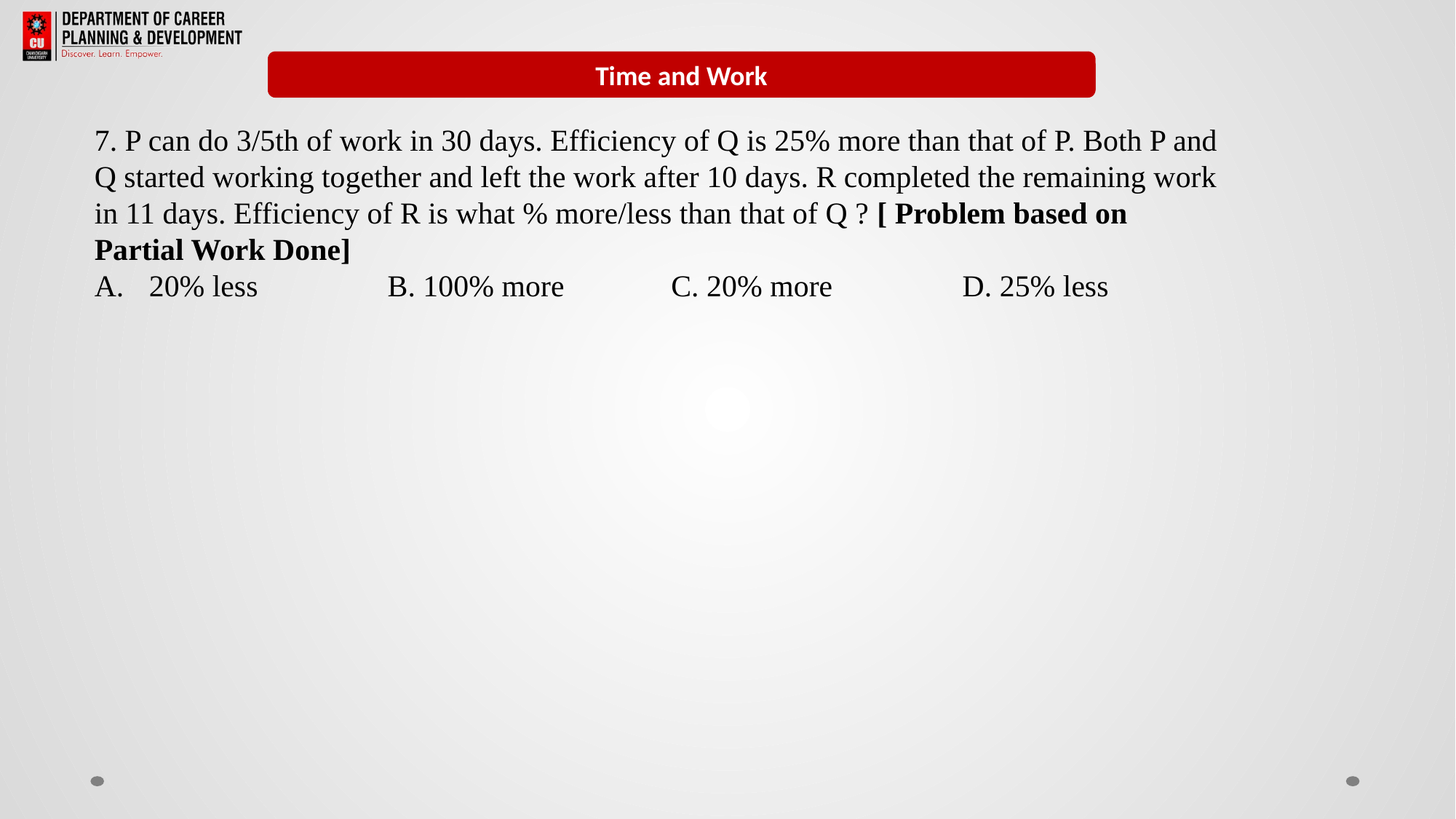

Remainders
Time and Work
7. P can do 3/5th of work in 30 days. Efficiency of Q is 25% more than that of P. Both P and Q started working together and left the work after 10 days. R completed the remaining work in 11 days. Efficiency of R is what % more/less than that of Q ? [ Problem based on Partial Work Done]
20% less                 B. 100% more              C. 20% more                 D. 25% less